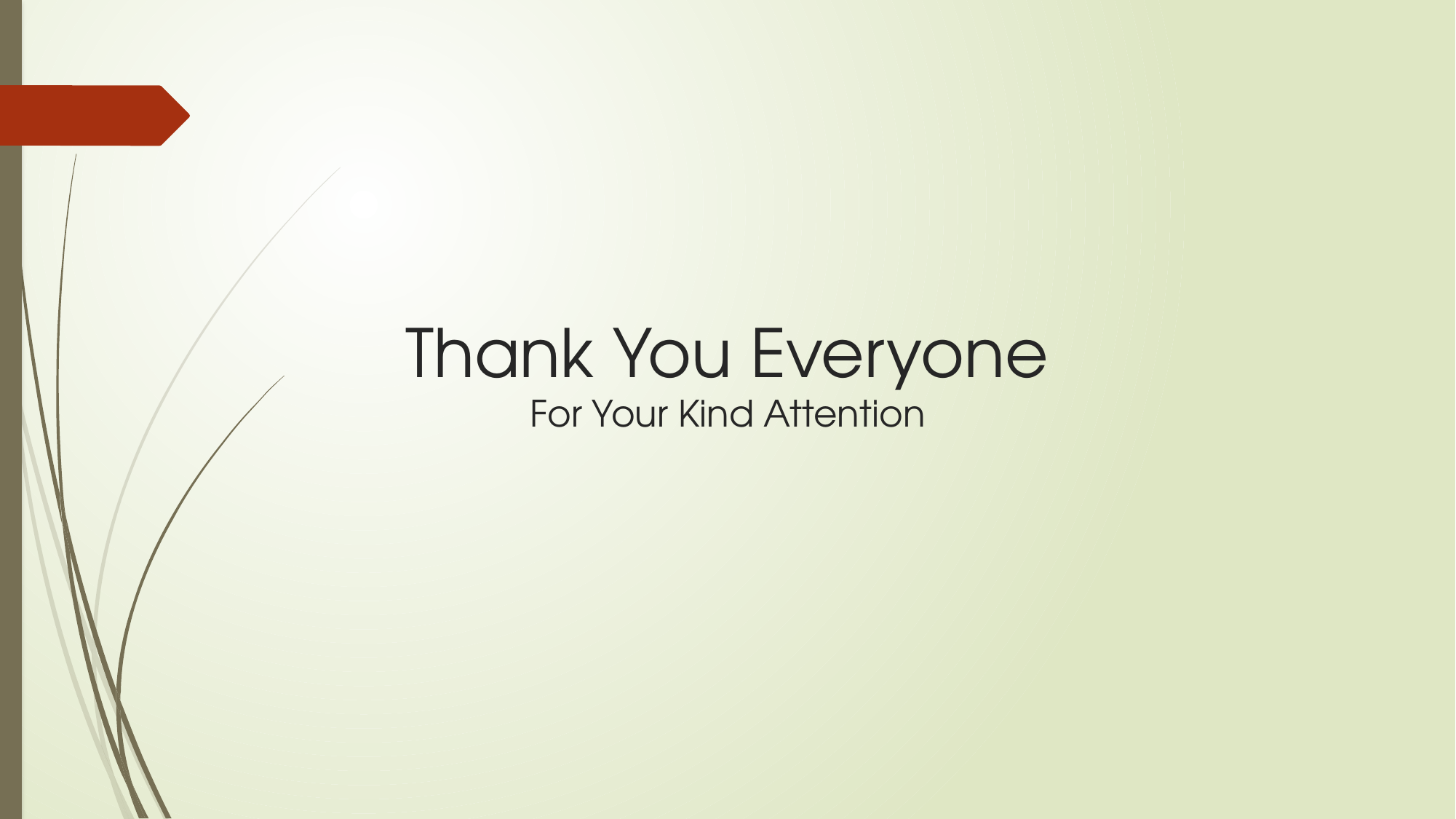

# Thank You Everyone For Your Kind Attention